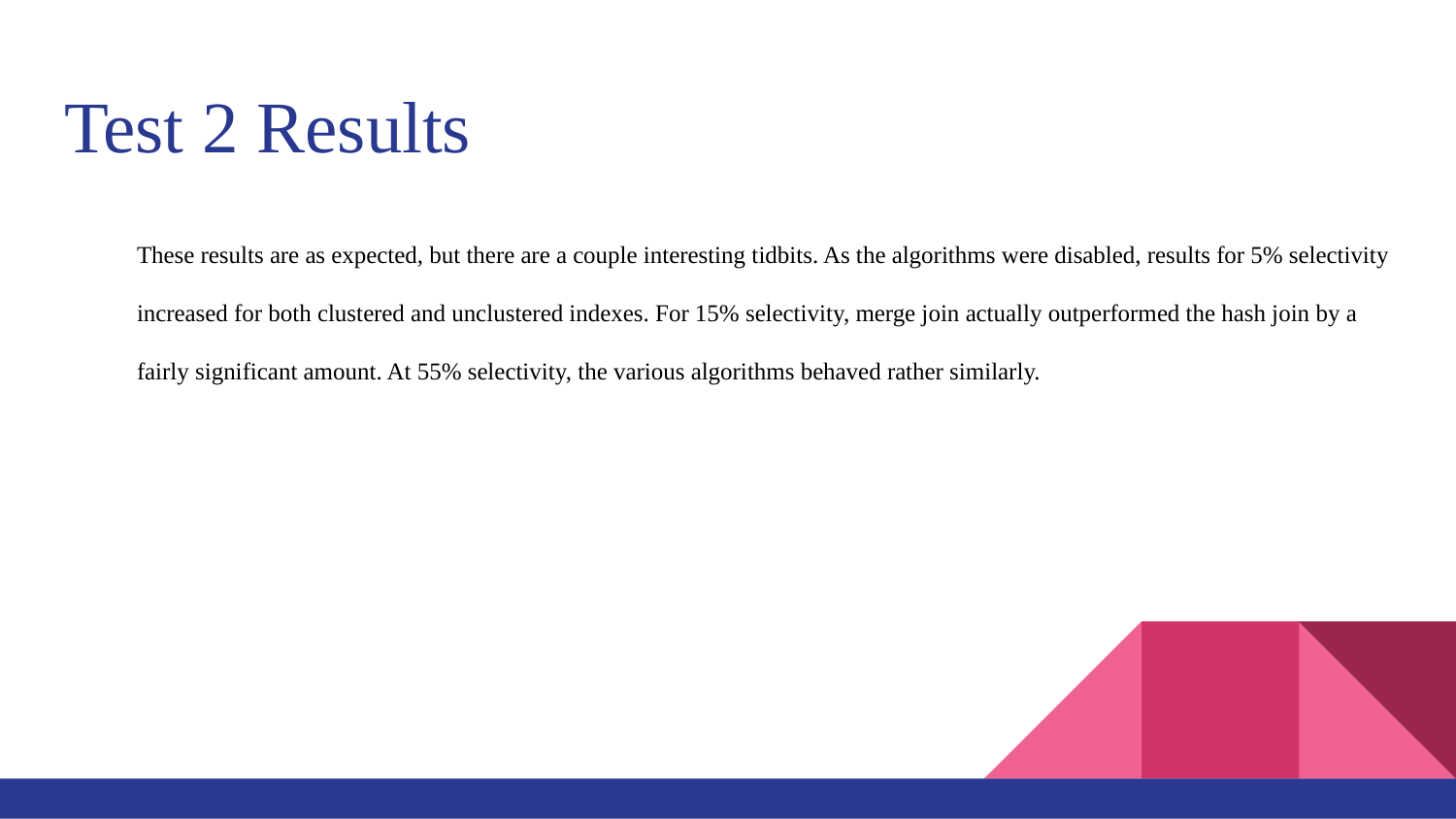

# Test 2 Results
These results are as expected, but there are a couple interesting tidbits. As the algorithms were disabled, results for 5% selectivity increased for both clustered and unclustered indexes. For 15% selectivity, merge join actually outperformed the hash join by a fairly significant amount. At 55% selectivity, the various algorithms behaved rather similarly.